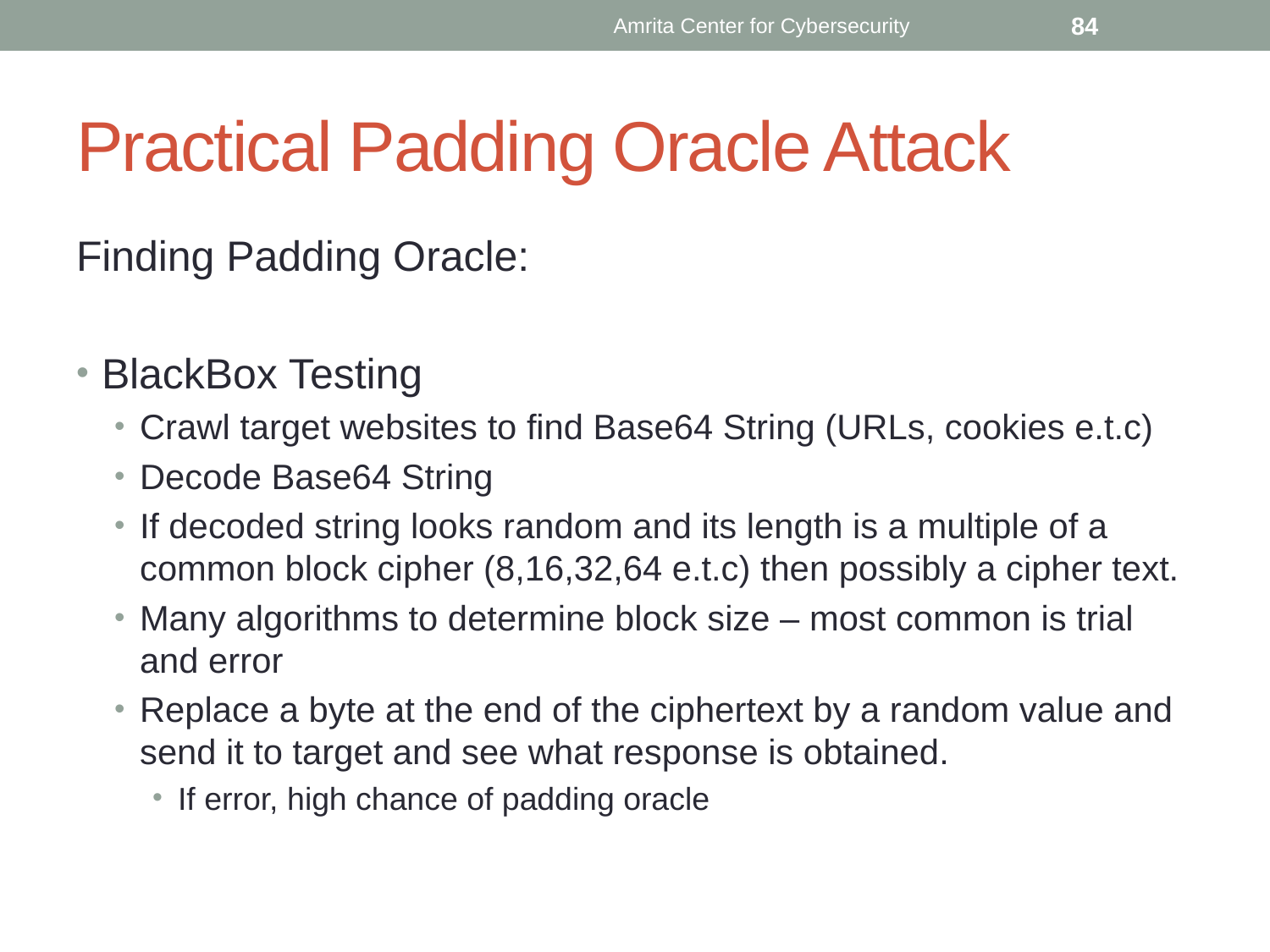

Amrita Center for Cybersecurity
84
# Practical Padding Oracle Attack
Finding Padding Oracle:

BlackBox Testing
Crawl target websites to find Base64 String (URLs, cookies e.t.c)
Decode Base64 String
If decoded string looks random and its length is a multiple of a common block cipher (8,16,32,64 e.t.c) then possibly a cipher text.
Many algorithms to determine block size – most common is trial and error
Replace a byte at the end of the ciphertext by a random value and send it to target and see what response is obtained.
If error, high chance of padding oracle